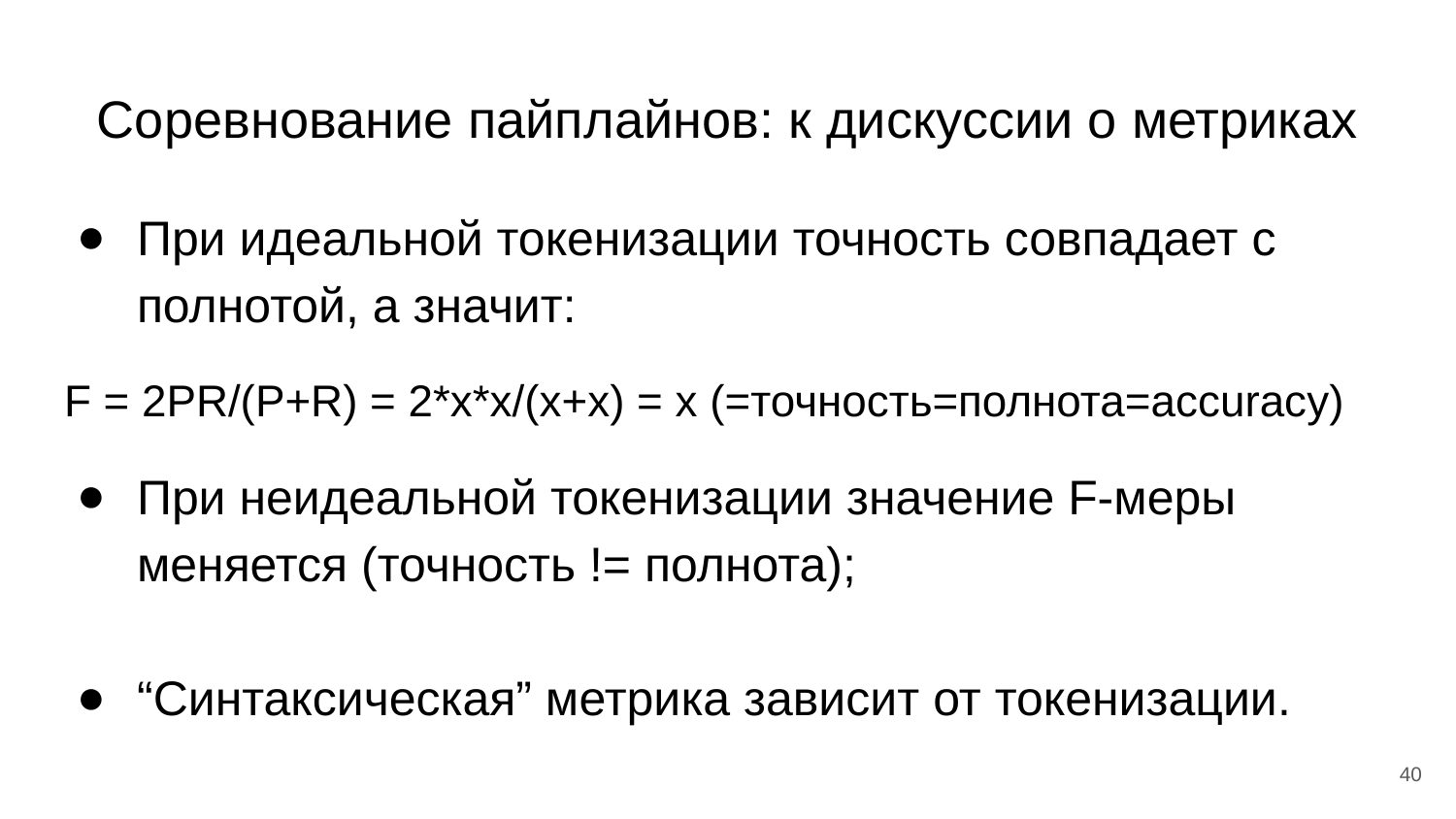

# Соревнование пайплайнов: к дискуссии о метриках
При идеальной токенизации точность совпадает с полнотой, а значит:
F = 2PR/(P+R) = 2*x*x/(x+x) = x (=точность=полнота=accuracy)
При неидеальной токенизации значение F-меры меняется (точность != полнота);
“Синтаксическая” метрика зависит от токенизации.
40